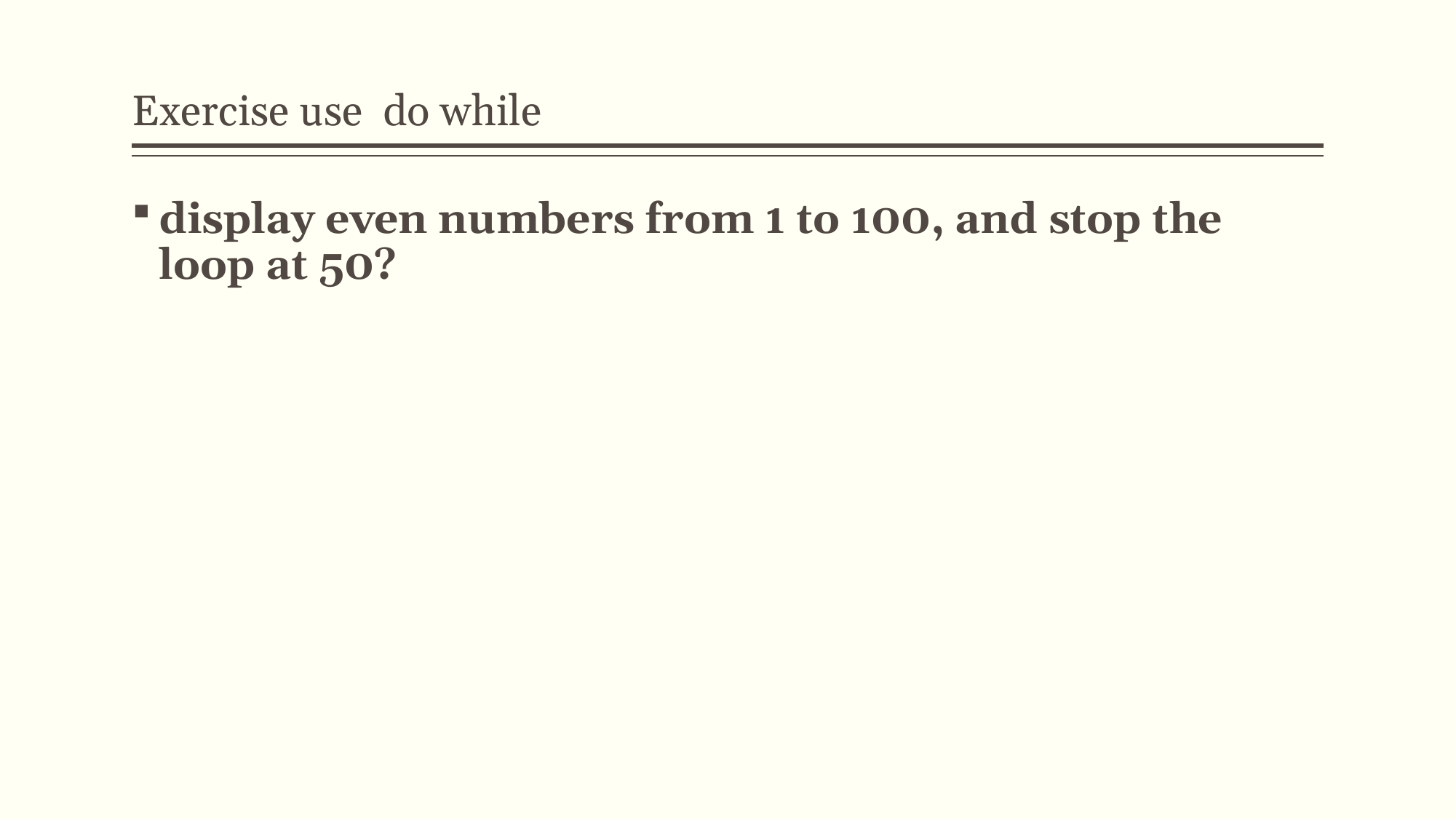

# Exercise use  do while
display even numbers from 1 to 100, and stop the loop at 50?